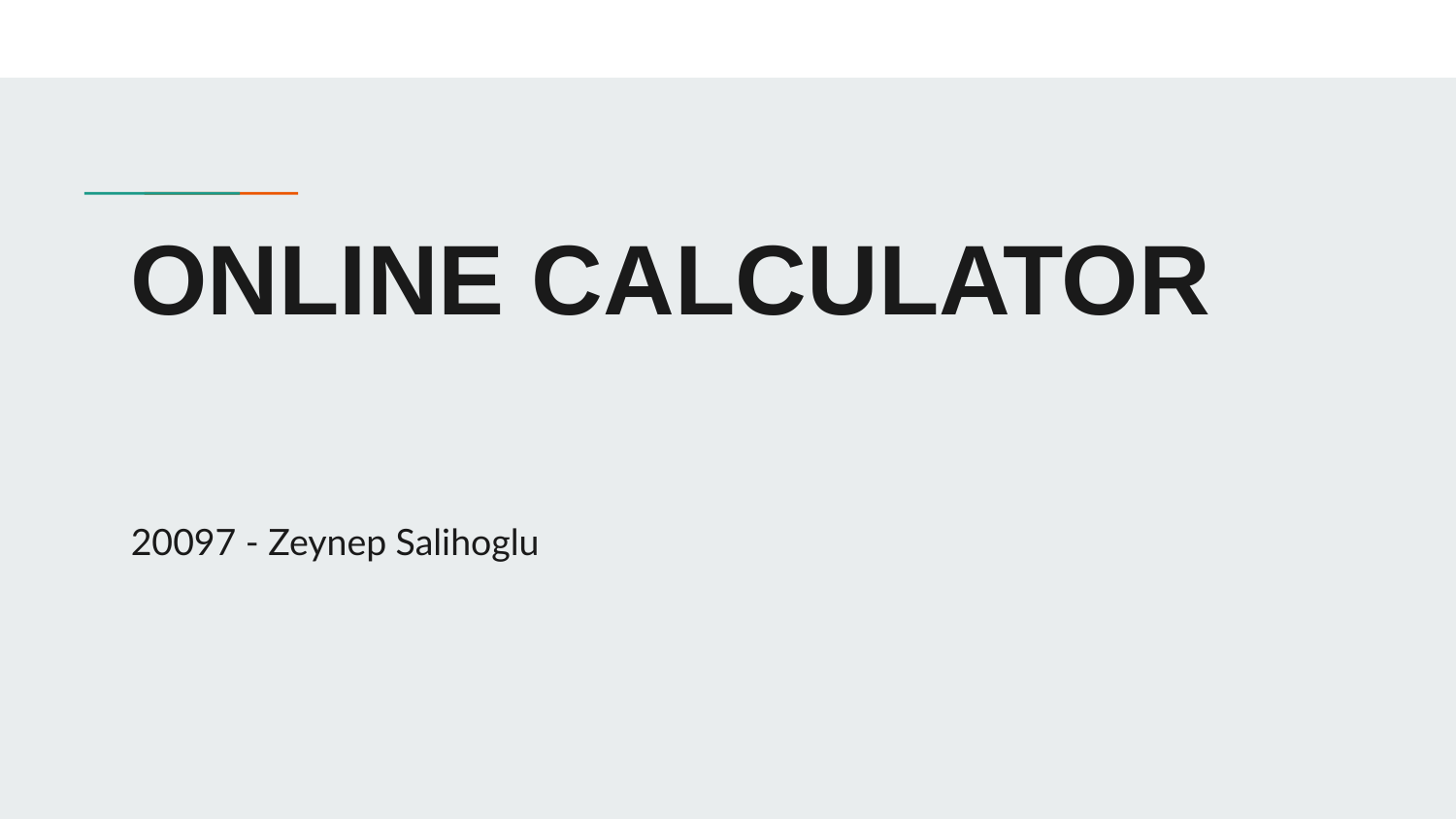

# ONLINE CALCULATOR
20097 - Zeynep Salihoglu